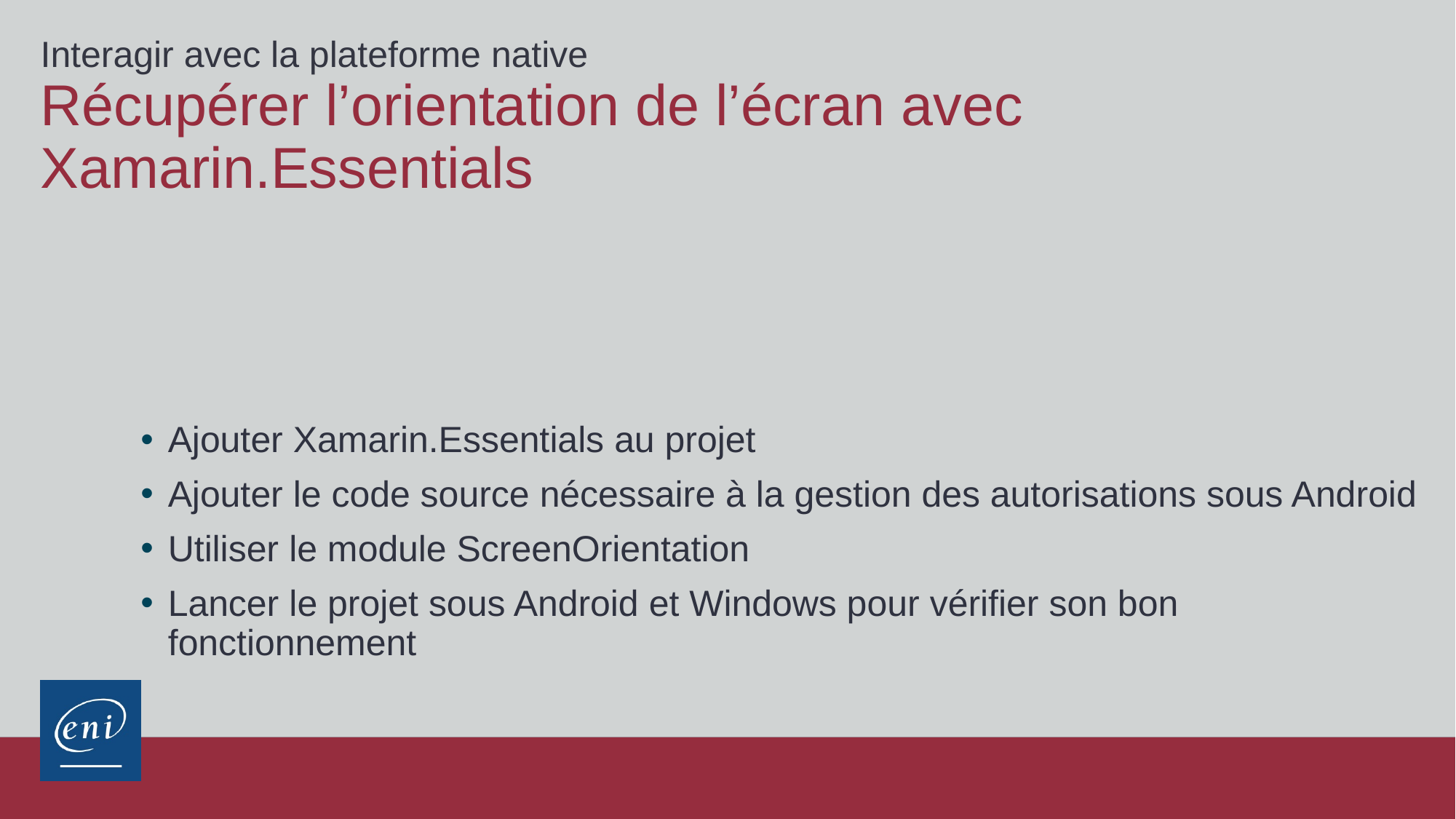

Interagir avec la plateforme native
# Récupérer l’orientation de l’écran avec Xamarin.Essentials
Ajouter Xamarin.Essentials au projet
Ajouter le code source nécessaire à la gestion des autorisations sous Android
Utiliser le module ScreenOrientation
Lancer le projet sous Android et Windows pour vérifier son bon fonctionnement